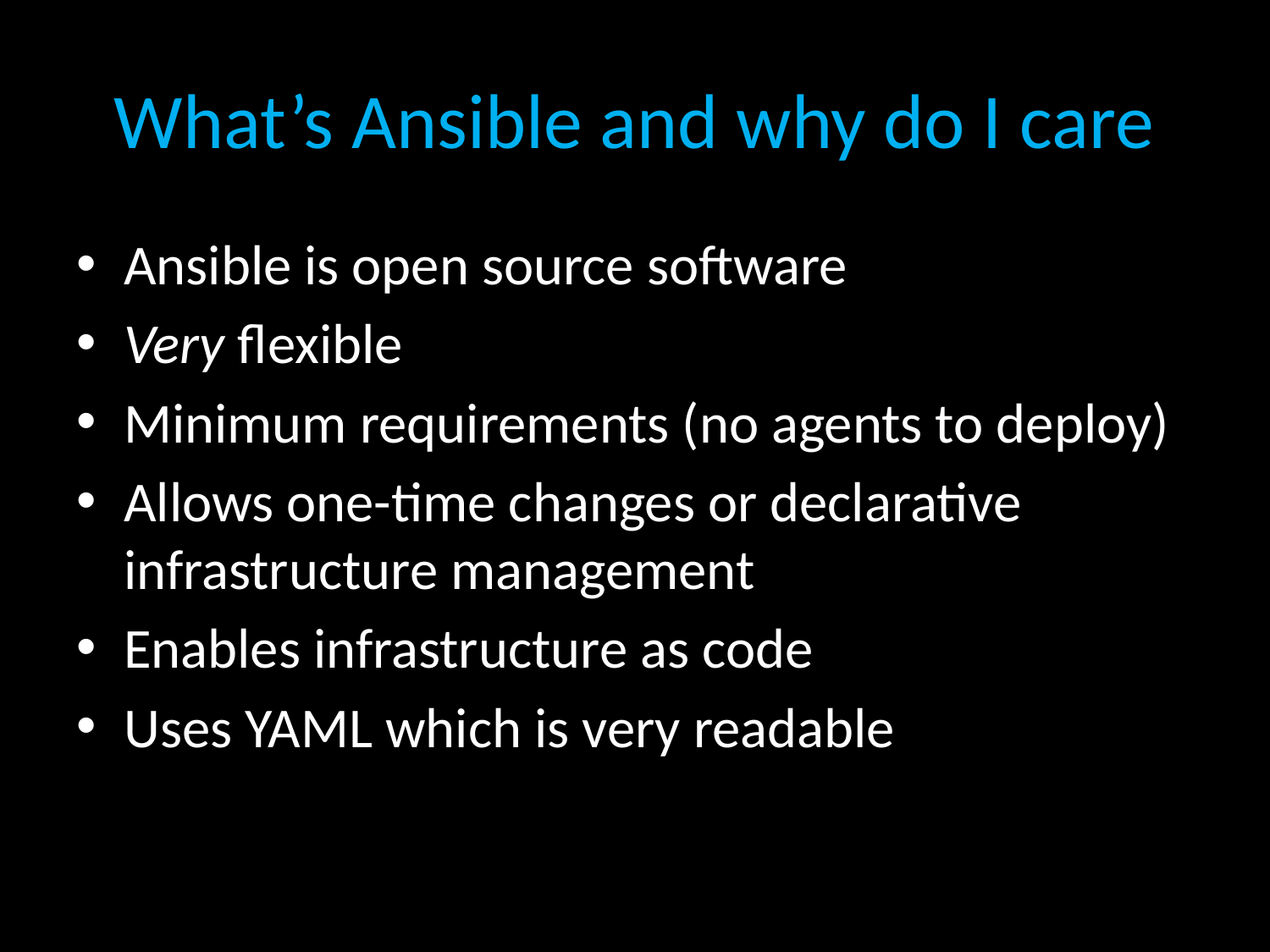

# What’s Ansible and why do I care
Ansible is open source software
Very flexible
Minimum requirements (no agents to deploy)
Allows one-time changes or declarative infrastructure management
Enables infrastructure as code
Uses YAML which is very readable